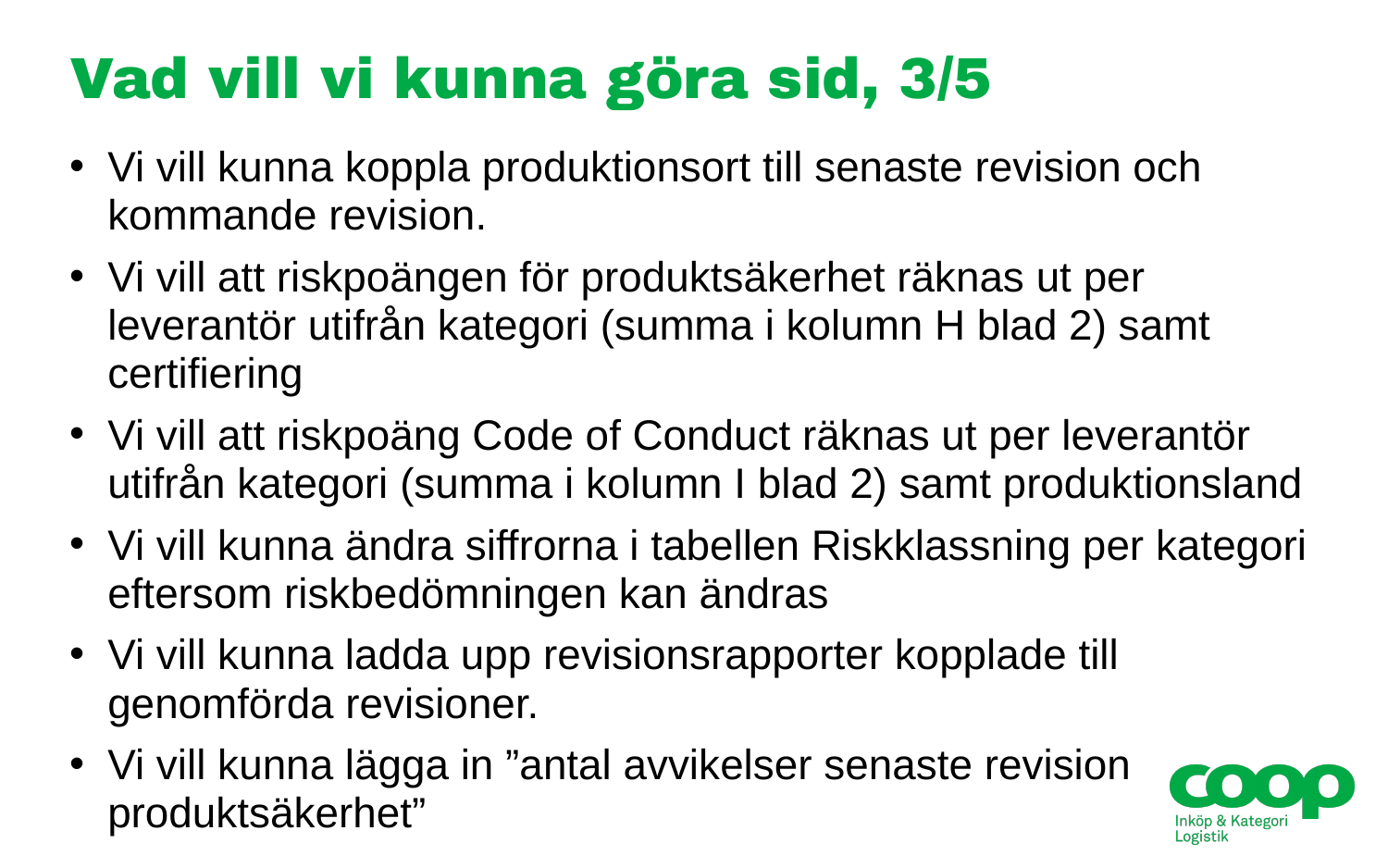

# Vad vill vi kunna göra sid, 3/5
Vi vill kunna koppla produktionsort till senaste revision och kommande revision.
Vi vill att riskpoängen för produktsäkerhet räknas ut per leverantör utifrån kategori (summa i kolumn H blad 2) samt certifiering
Vi vill att riskpoäng Code of Conduct räknas ut per leverantör utifrån kategori (summa i kolumn I blad 2) samt produktionsland
Vi vill kunna ändra siffrorna i tabellen Riskklassning per kategori eftersom riskbedömningen kan ändras
Vi vill kunna ladda upp revisionsrapporter kopplade till genomförda revisioner.
Vi vill kunna lägga in ”antal avvikelser senaste revision produktsäkerhet”